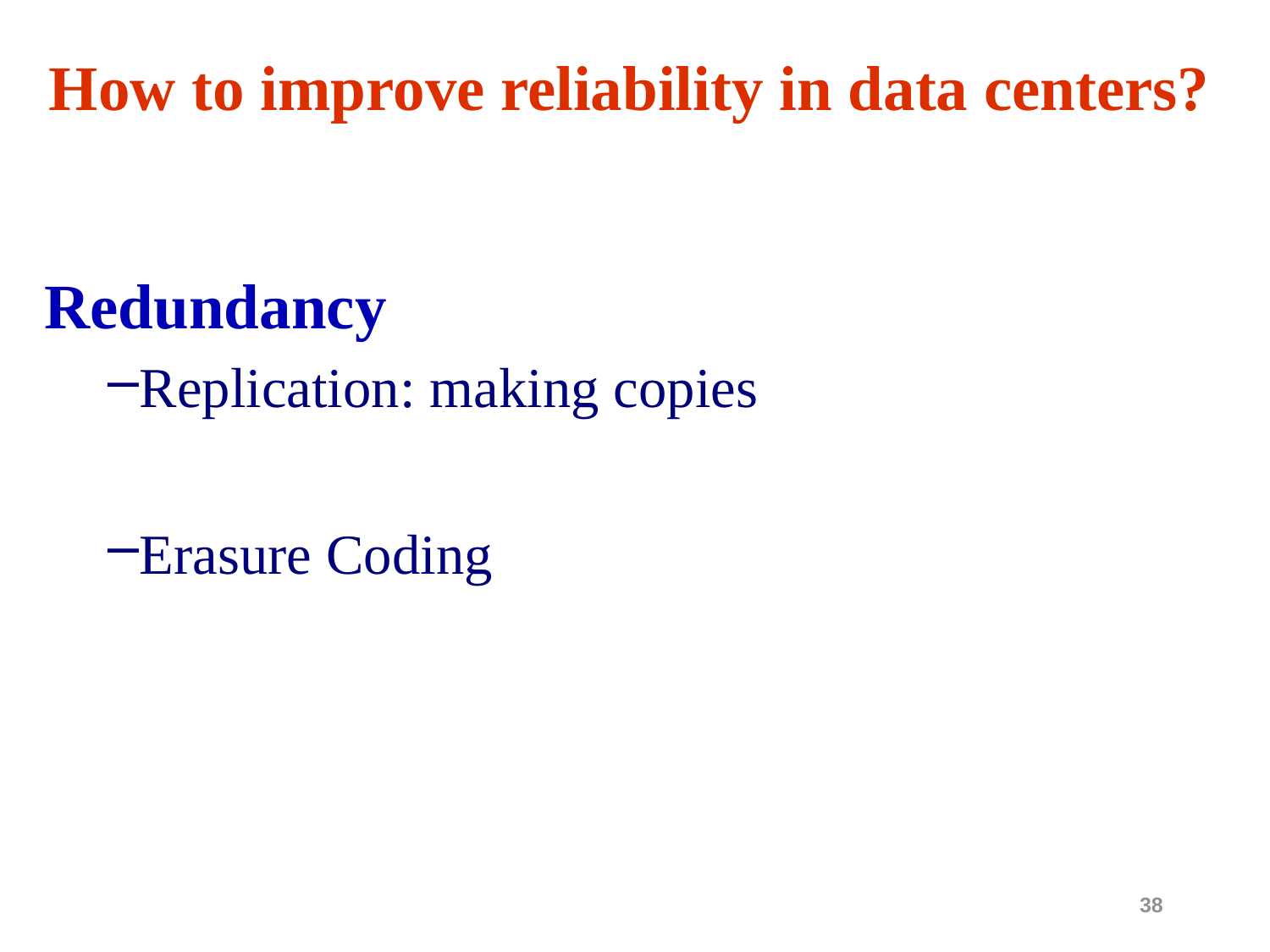

# How to improve reliability in data centers?
Redundancy
Replication: making copies
Erasure Coding